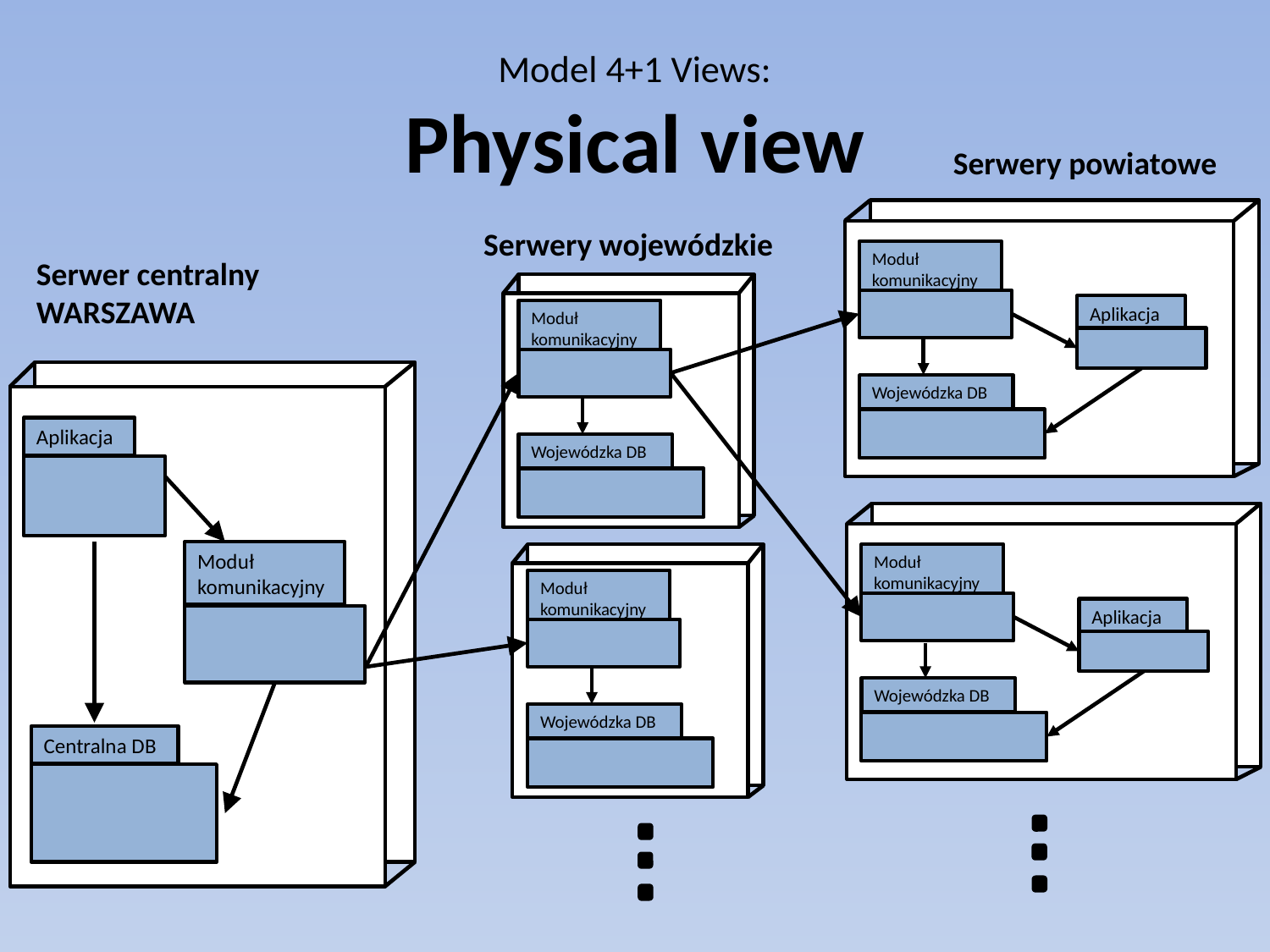

# Model 4+1 Views: Physical view
Serwery powiatowe

Moduł komunikacyjny

Wojewódzka DB

Aplikacja

Serwery wojewódzkie
Serwer centralny WARSZAWA

Moduł komunikacyjny

Wojewódzka DB

Aplikacja

Moduł komunikacyjny

Centralna DB

Moduł komunikacyjny

Wojewódzka DB

Aplikacja

Moduł komunikacyjny

Wojewódzka DB